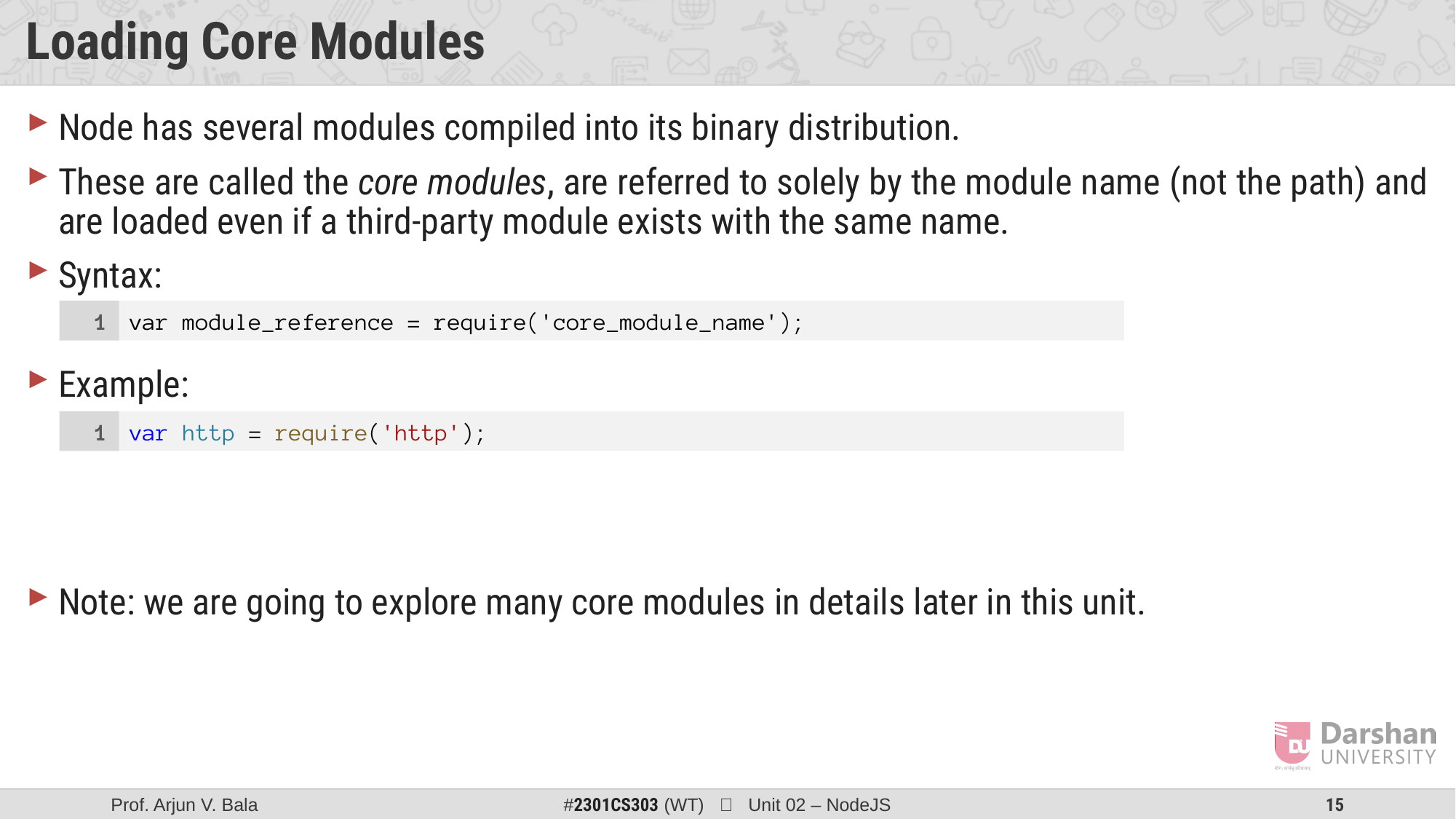

# Loading Core Modules
Node has several modules compiled into its binary distribution.
These are called the core modules, are referred to solely by the module name (not the path) and are loaded even if a third-party module exists with the same name.
Syntax:

Example:

Note: we are going to explore many core modules in details later in this unit.

1
var module_reference = require('core_module_name');
1
var http = require('http');